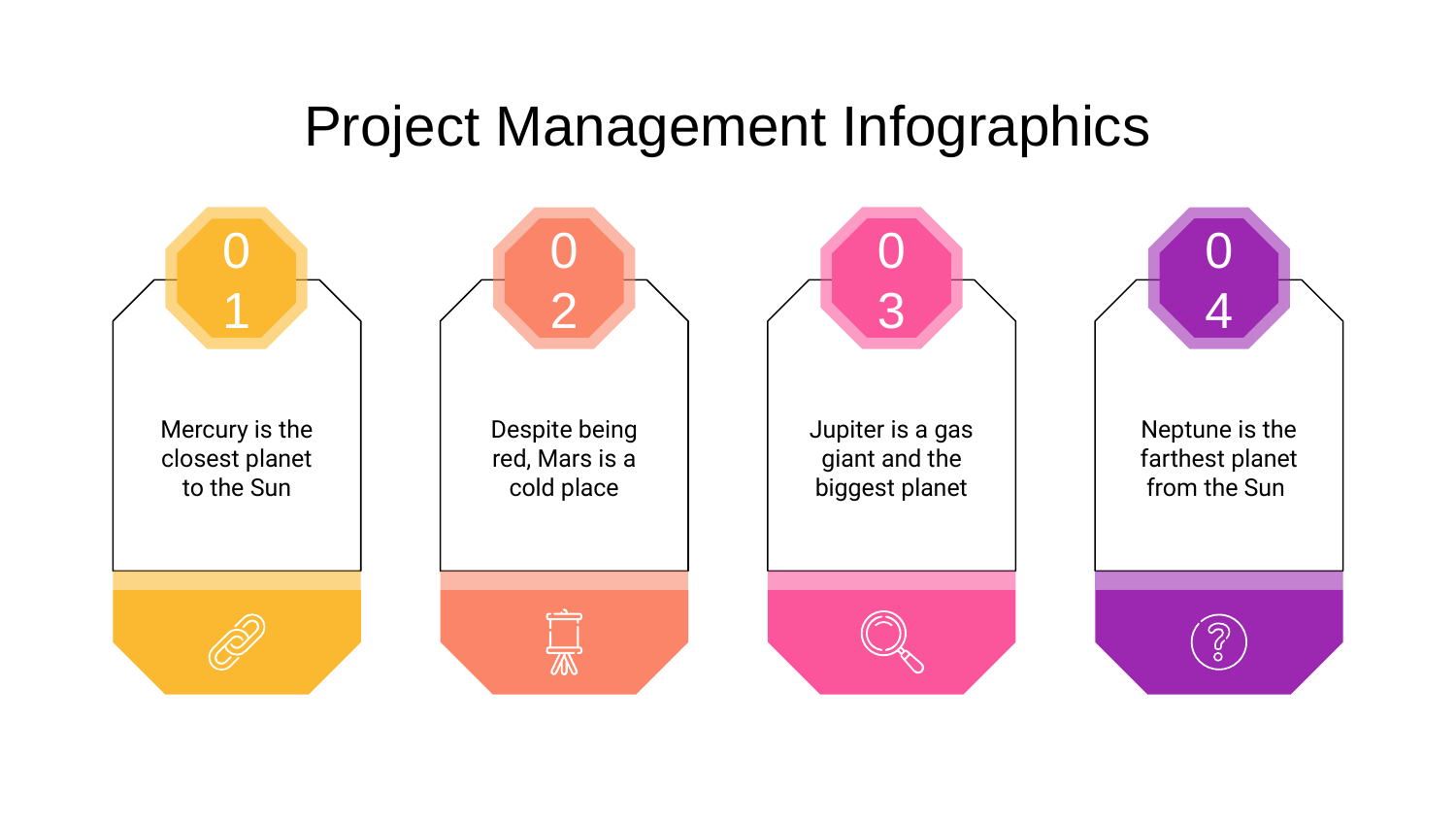

Project Management Infographics

01
Mercury is the closest planet to the Sun

02
Despite being red, Mars is a cold place

03
Jupiter is a gas giant and the biggest planet

04
Neptune is the farthest planet from the Sun